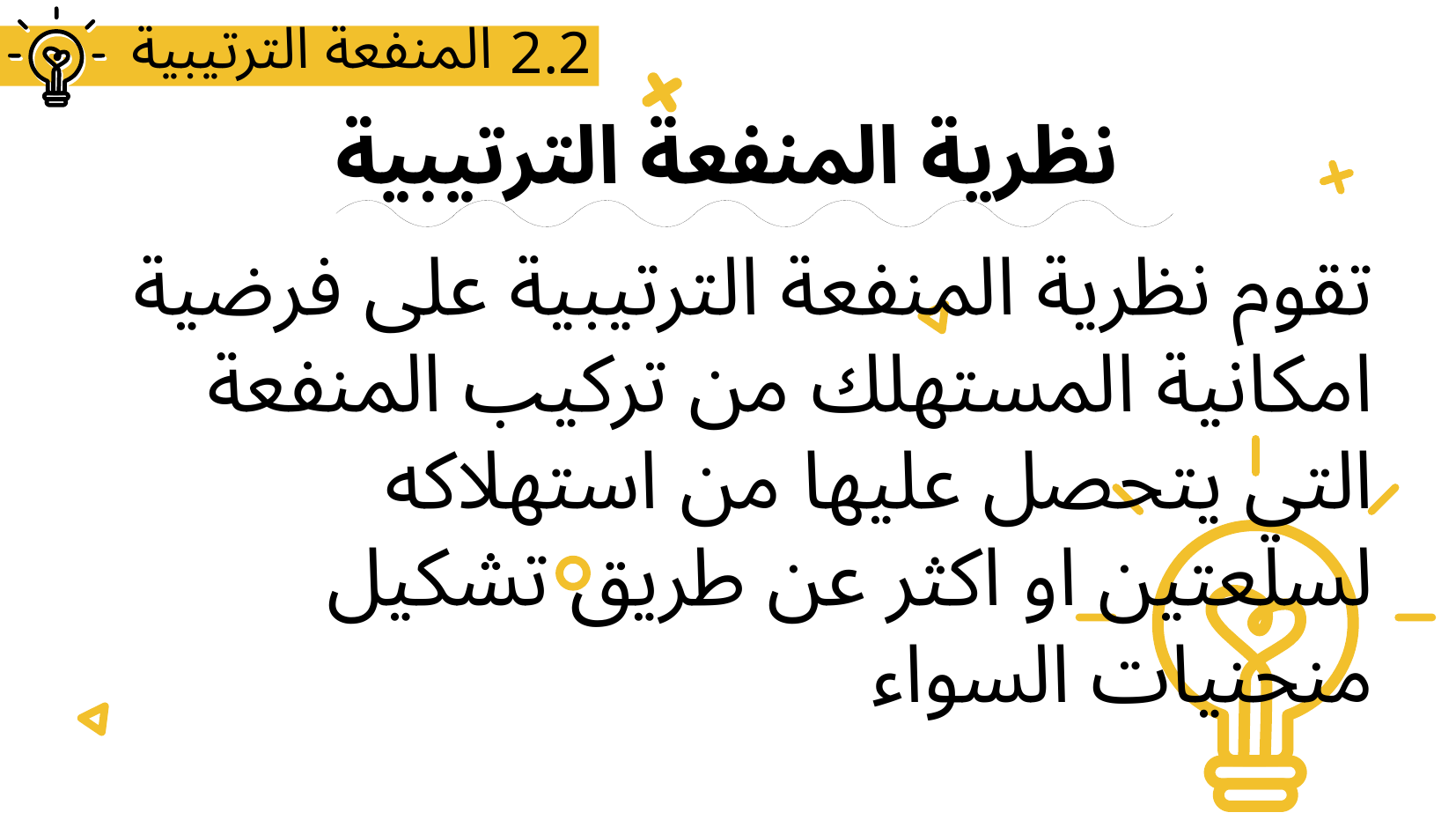

المنفعة الترتيبية

2.2
# نظرية المنفعة الترتيبية
تقوم نظرية المنفعة الترتيبية على فرضية امكانية المستهلك من تركيب المنفعة التي يتحصل عليها من استهلاكه لسلعتين او اكثر عن طريق تشكيل منحنيات السواء